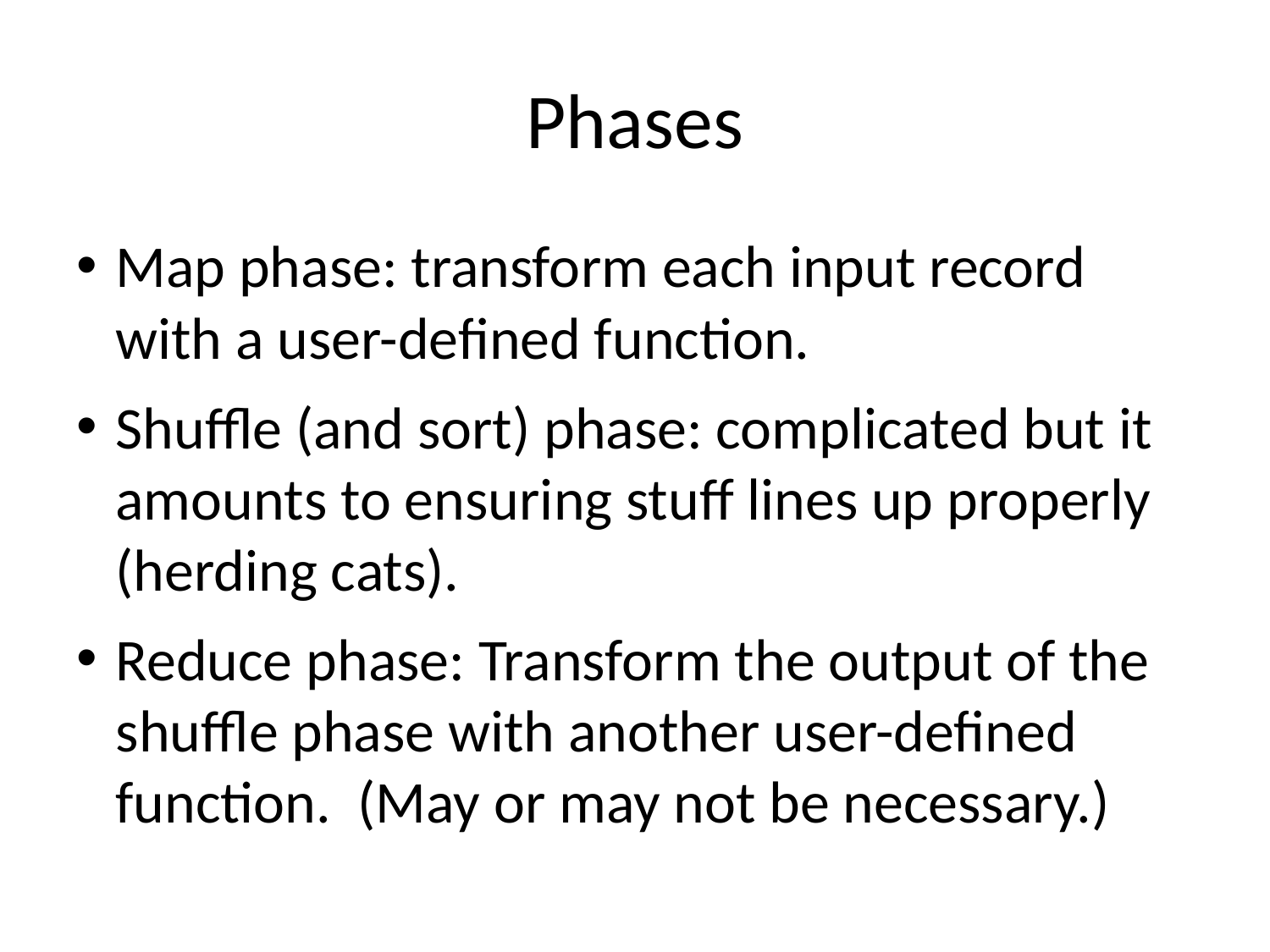

# Phases
Map phase: transform each input record with a user-defined function.
Shuffle (and sort) phase: complicated but it amounts to ensuring stuff lines up properly (herding cats).
Reduce phase: Transform the output of the shuffle phase with another user-defined function.  (May or may not be necessary.)